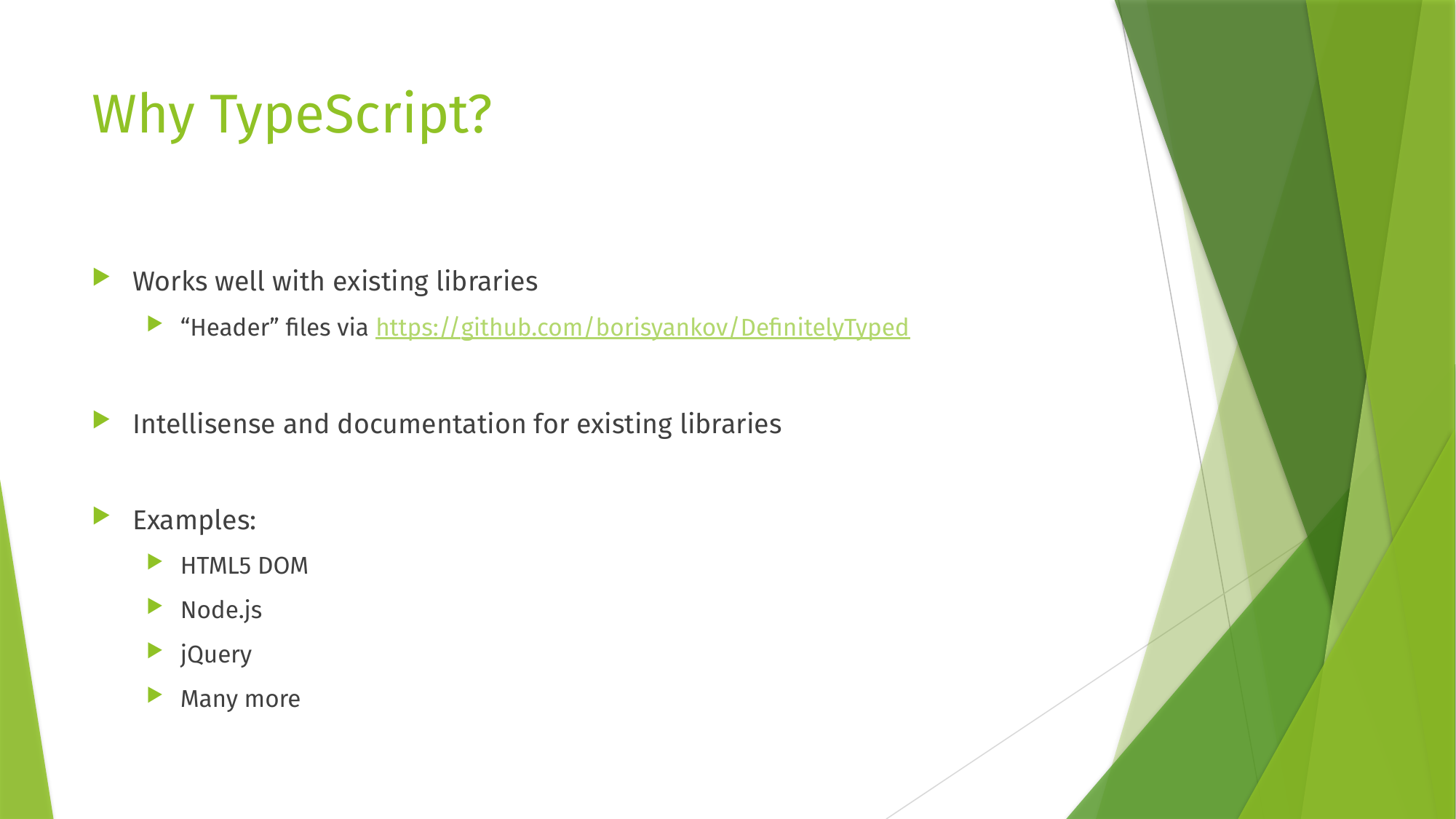

# Why TypeScript?
Works well with existing libraries
“Header” files via https://github.com/borisyankov/DefinitelyTyped

Intellisense and documentation for existing libraries

Examples:
HTML5 DOM
Node.js
jQuery
Many more